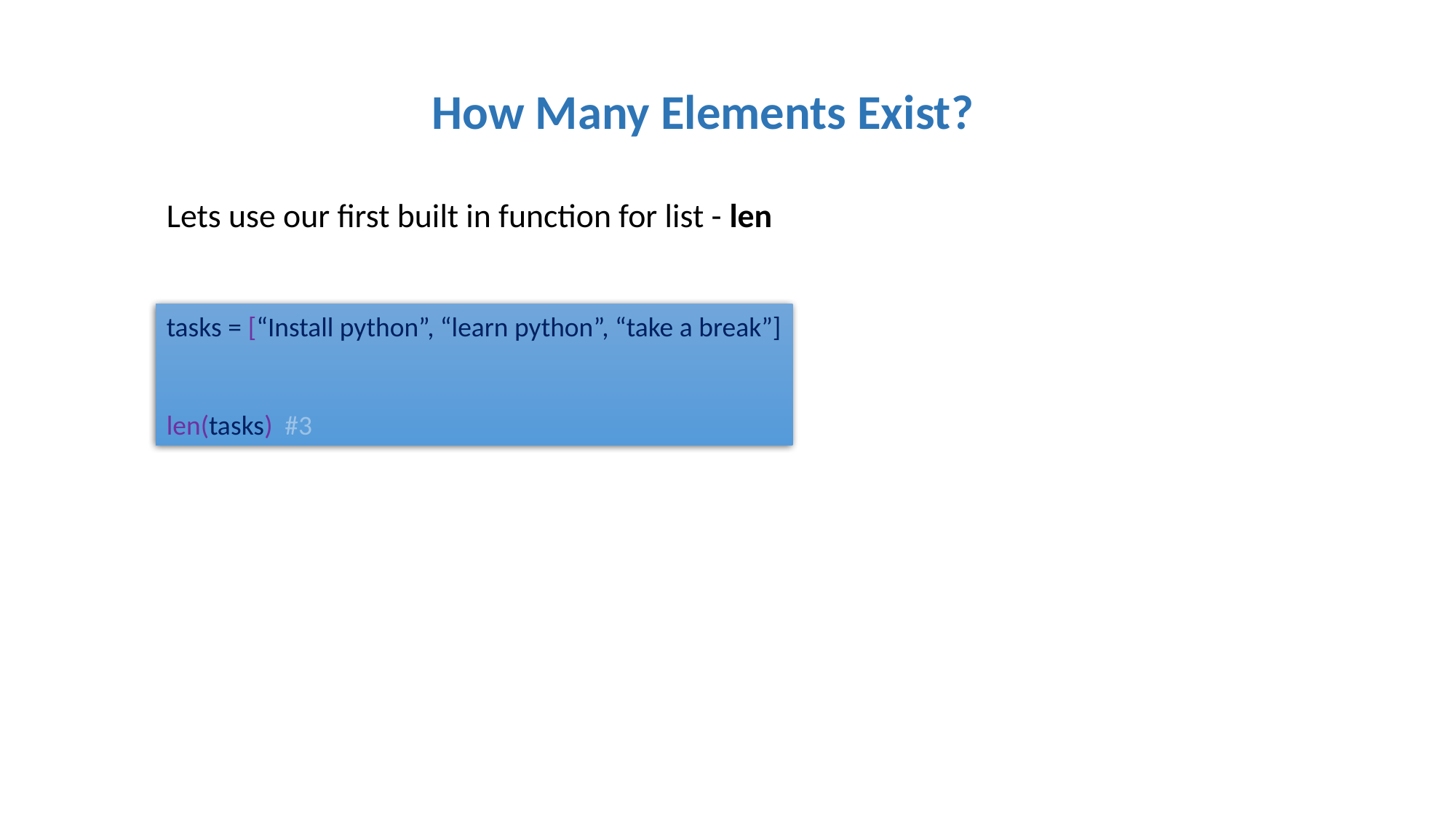

How Many Elements Exist?
Lets use our first built in function for list - len
tasks = [“Install python”, “learn python”, “take a break”]

len(tasks)  #3